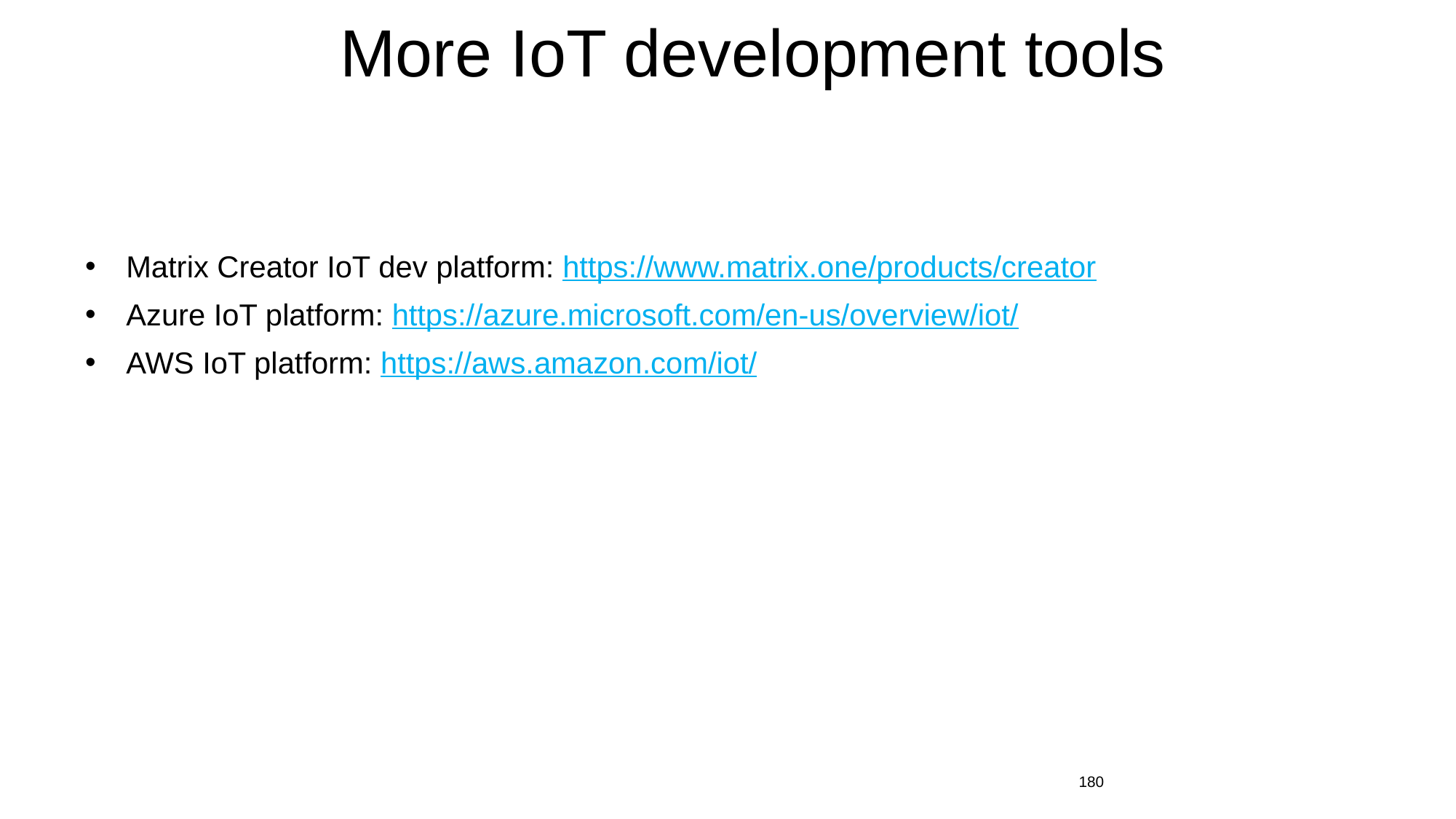

# More IoT development tools
Matrix Creator IoT dev platform: https://www.matrix.one/products/creator
Azure IoT platform: https://azure.microsoft.com/en-us/overview/iot/
AWS IoT platform: https://aws.amazon.com/iot/
180